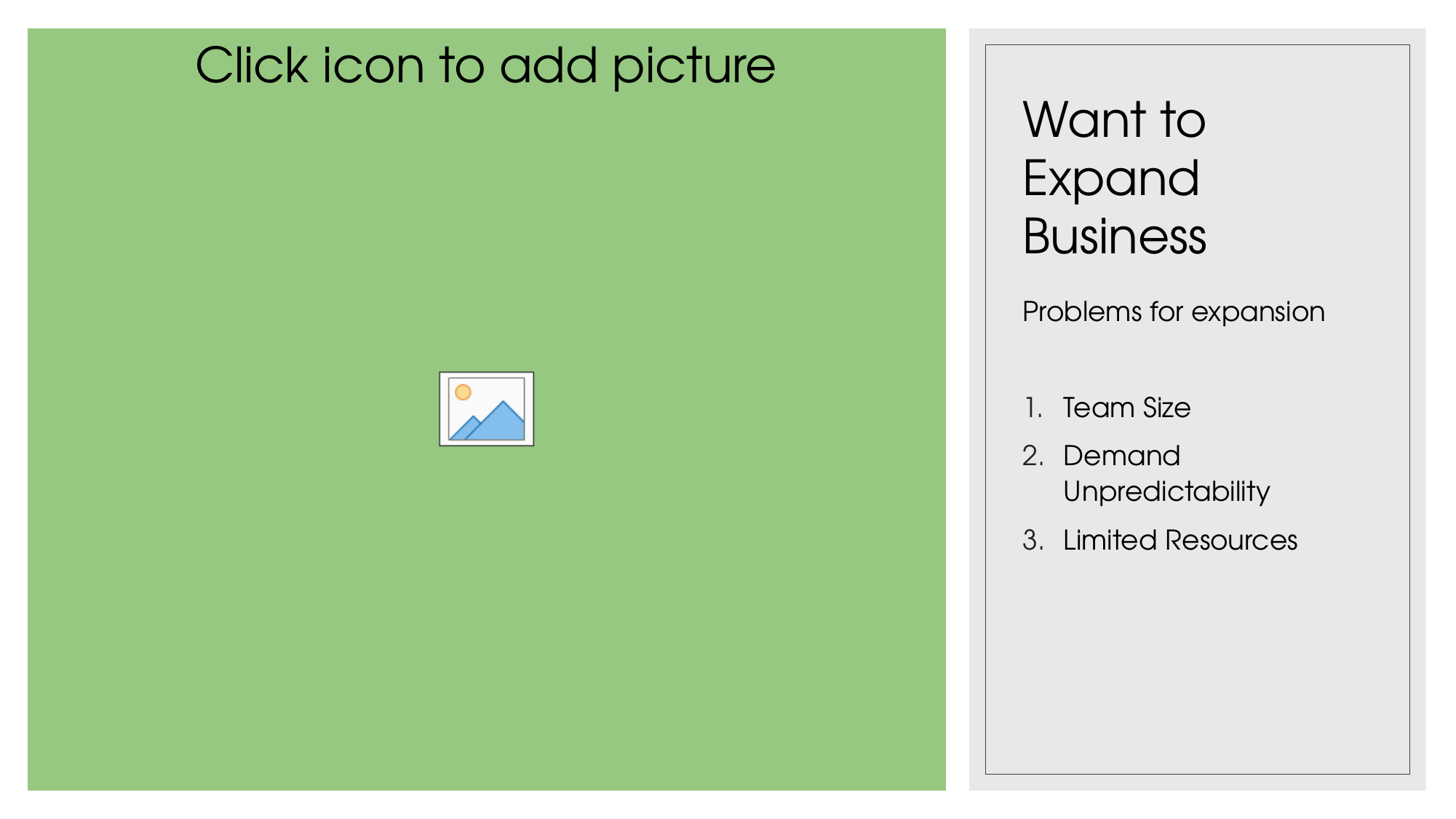

# Want to Expand Business
Problems for expansion

Team Size
Demand Unpredictability
Limited Resources